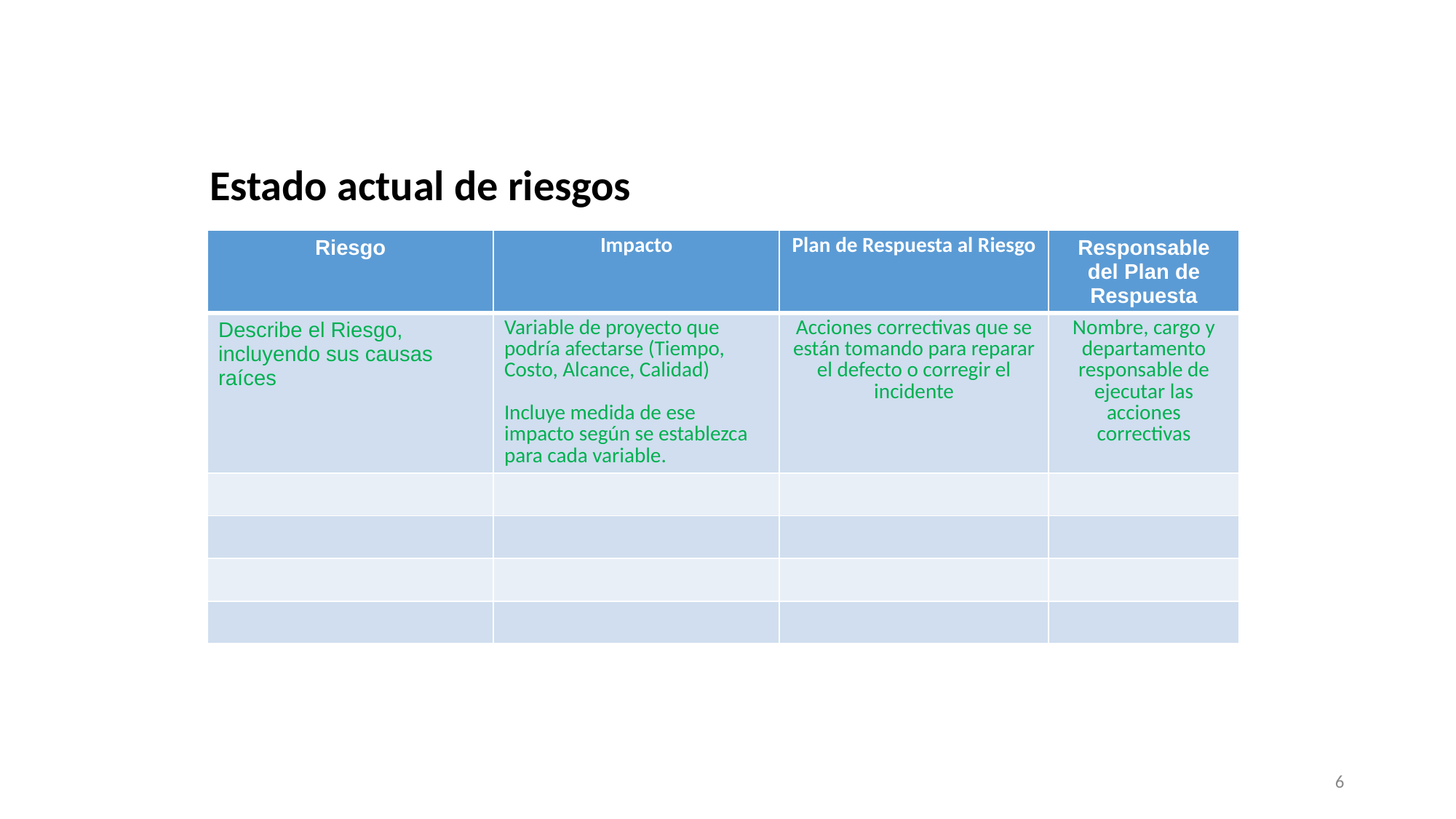

Estado actual de riesgos
| Riesgo | Impacto | Plan de Respuesta al Riesgo | Responsable del Plan de Respuesta |
| --- | --- | --- | --- |
| Describe el Riesgo, incluyendo sus causas raíces | Variable de proyecto que podría afectarse (Tiempo, Costo, Alcance, Calidad) Incluye medida de ese impacto según se establezca para cada variable. | Acciones correctivas que se están tomando para reparar el defecto o corregir el incidente | Nombre, cargo y departamento responsable de ejecutar las acciones correctivas |
|  |  |  |  |
|  |  |  |  |
|  |  |  |  |
|  |  |  |  |
6